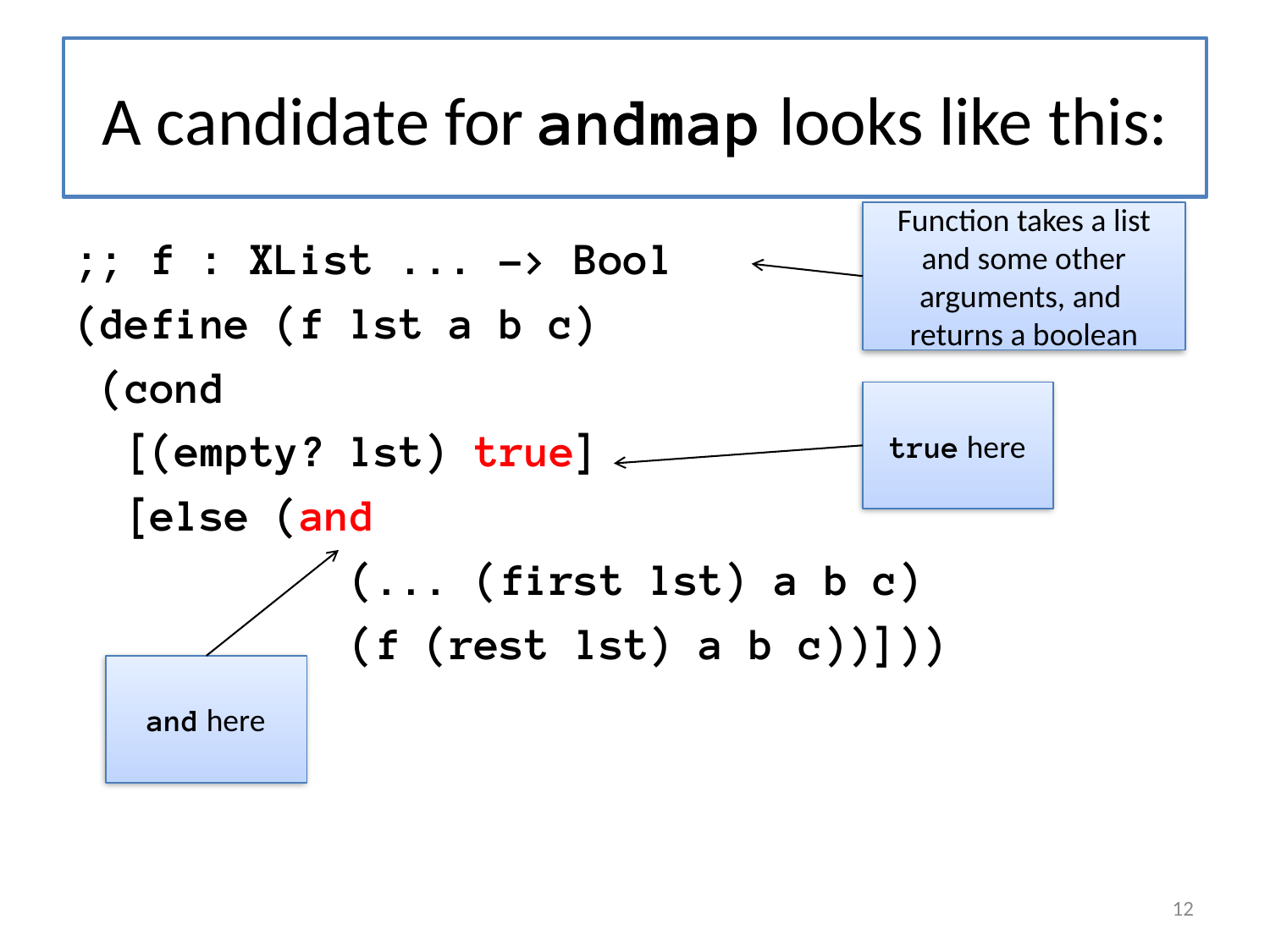

# A candidate for andmap looks like this:
Function takes a list and some other arguments, and  returns a boolean
;; f : XList ... -> Bool
(define (f lst a b c)
 (cond
  [(empty? lst) true]
  [else (and
           (... (first lst) a b c)
           (f (rest lst) a b c))]))

true here
and here
12